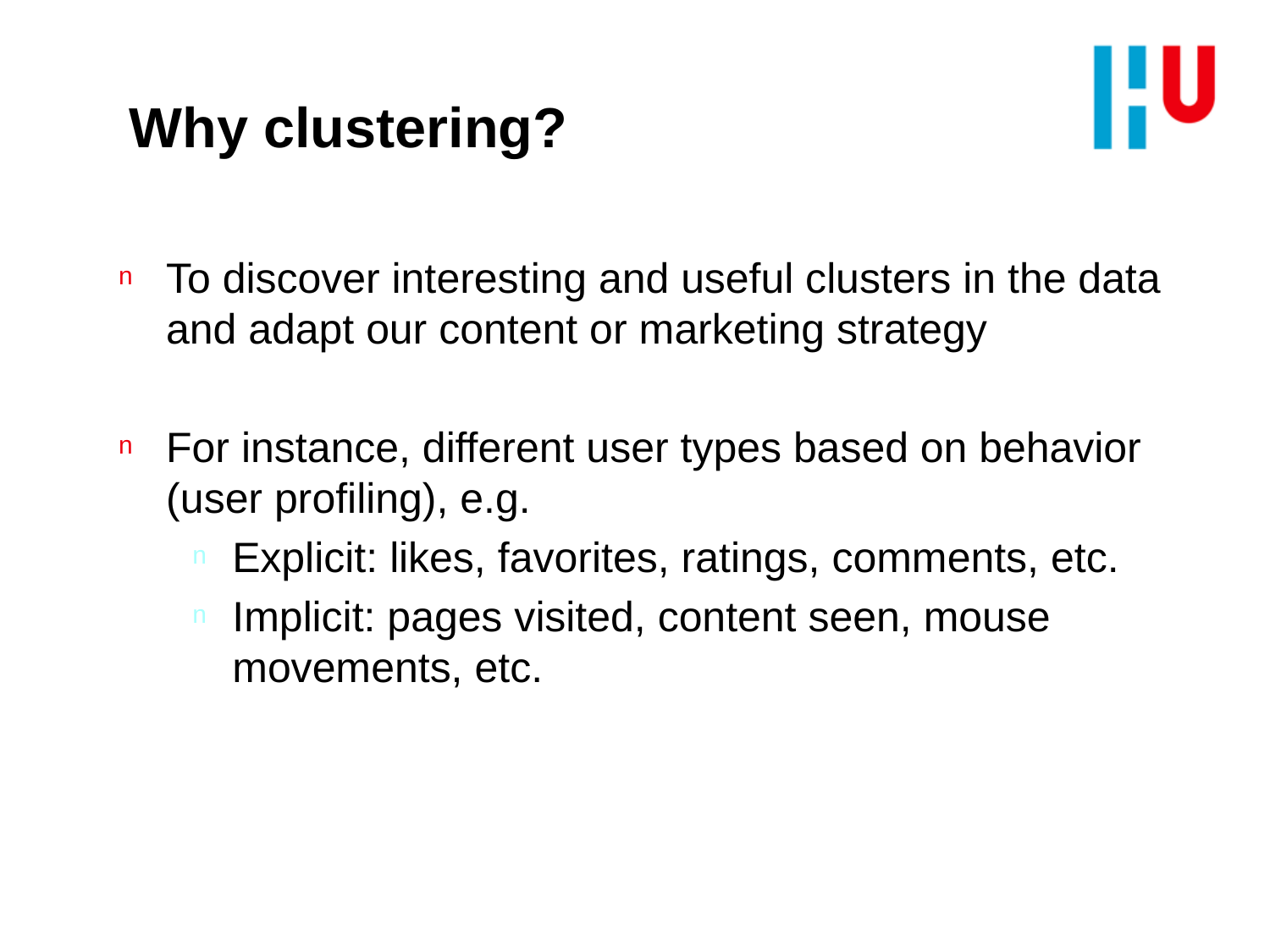

# Why clustering?
To discover interesting and useful clusters in the data and adapt our content or marketing strategy

For instance, different user types based on behavior (user profiling), e.g.
Explicit: likes, favorites, ratings, comments, etc.
Implicit: pages visited, content seen, mouse movements, etc.